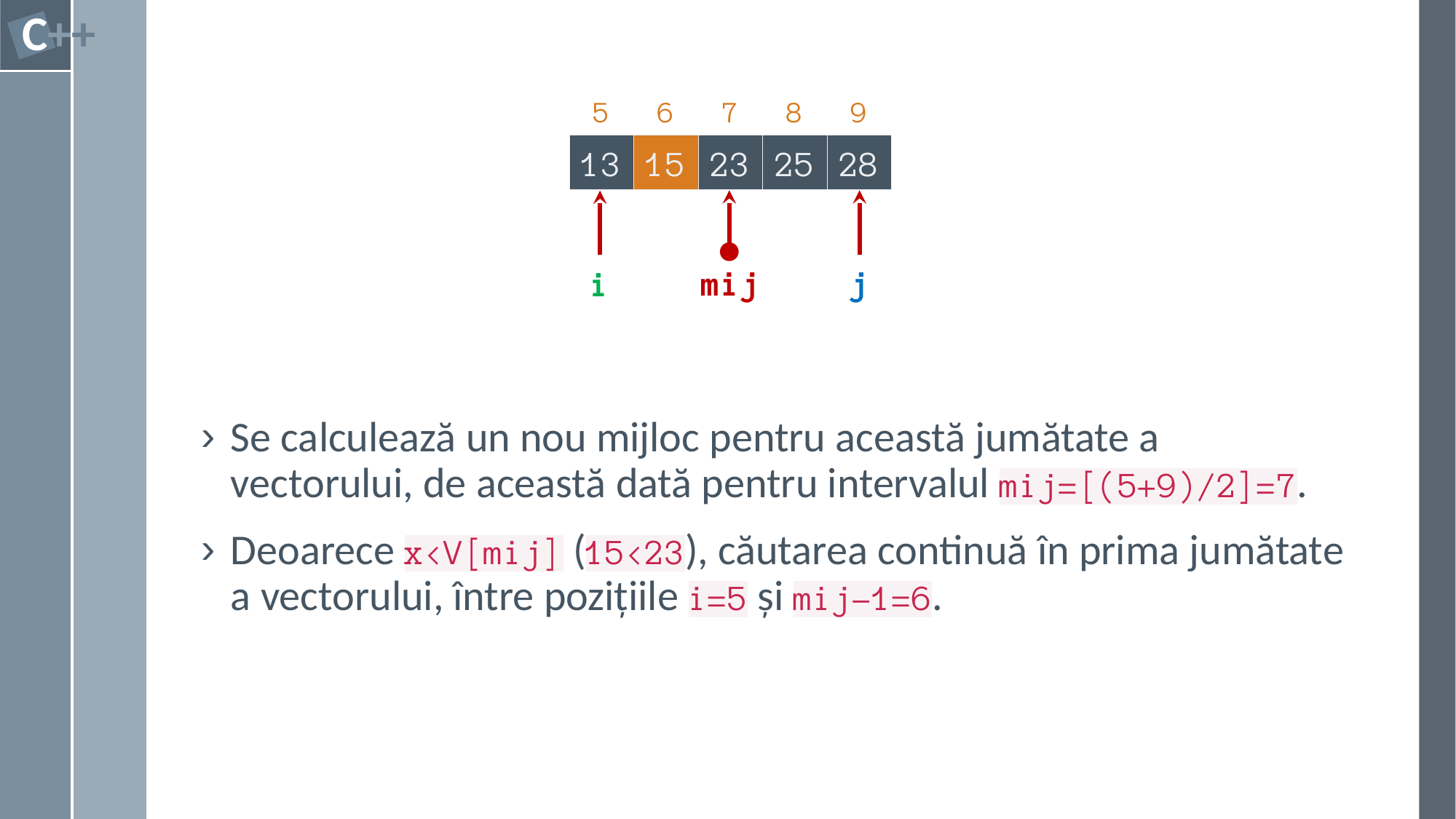

#
9
5
6
7
8
28
13
15
23
25

mij
j
i
Se calculează un nou mijloc pentru această jumătate a vectorului, de această dată pentru intervalul mij=[(5+9)/2]=7.
Deoarece x<V[mij] (15<23), căutarea continuă în prima jumătate a vectorului, între pozițiile i=5 și mij-1=6.